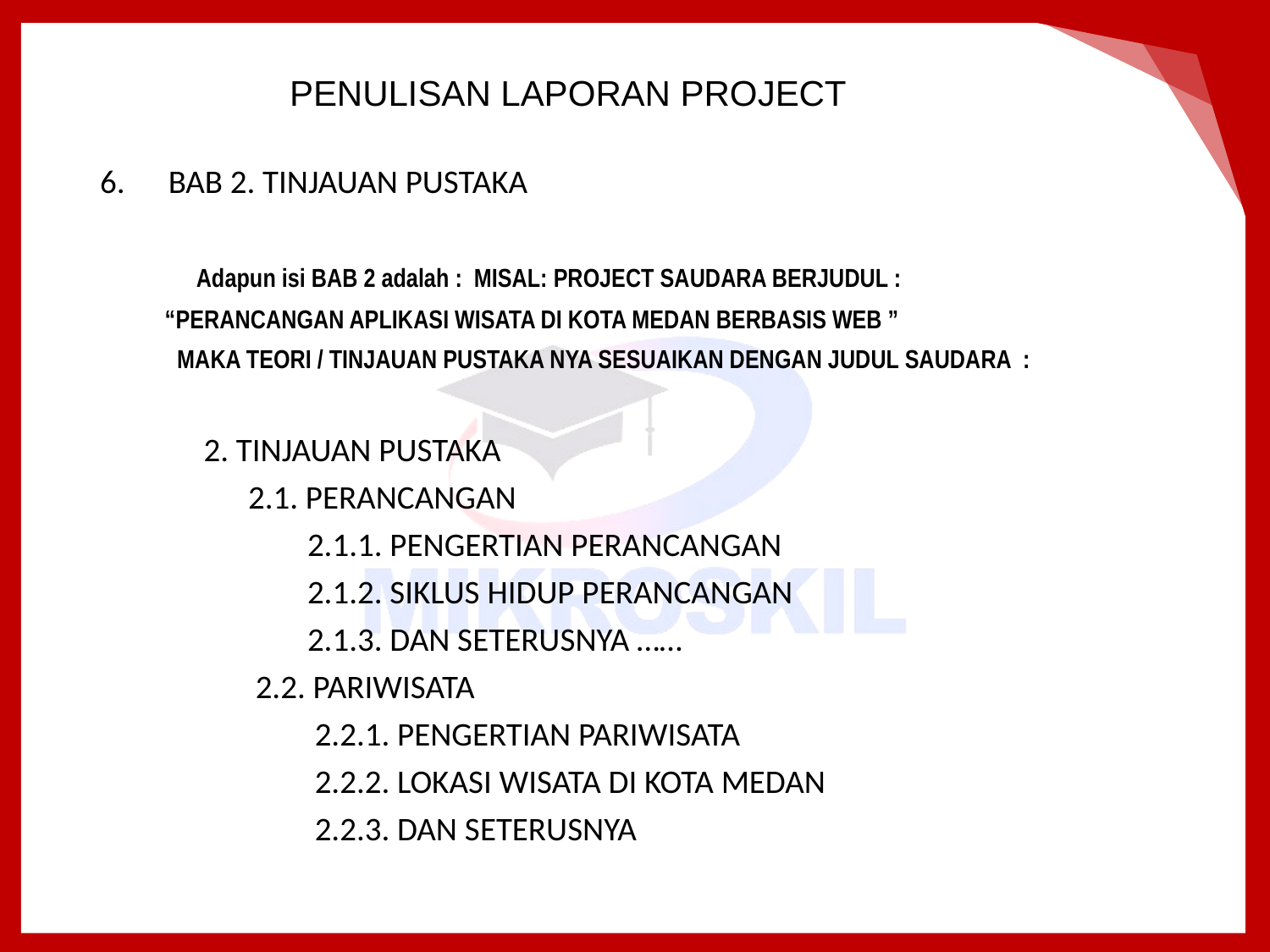

# PENULISAN LAPORAN PROJECT
BAB 2. TINJAUAN PUSTAKA

             Adapun isi BAB 2 adalah :  MISAL: PROJECT SAUDARA BERJUDUL :
           “PERANCANGAN APLIKASI WISATA DI KOTA MEDAN BERBASIS WEB ”
             MAKA TEORI / TINJAUAN PUSTAKA NYA SESUAIKAN DENGAN JUDUL SAUDARA  :

              2. TINJAUAN PUSTAKA
                    2.1. PERANCANGAN
                            2.1.1. PENGERTIAN PERANCANGAN
                            2.1.2. SIKLUS HIDUP PERANCANGAN
                            2.1.3. DAN SETERUSNYA ……
                     2.2. PARIWISATA
                             2.2.1. PENGERTIAN PARIWISATA
                             2.2.2. LOKASI WISATA DI KOTA MEDAN
                             2.2.3. DAN SETERUSNYA